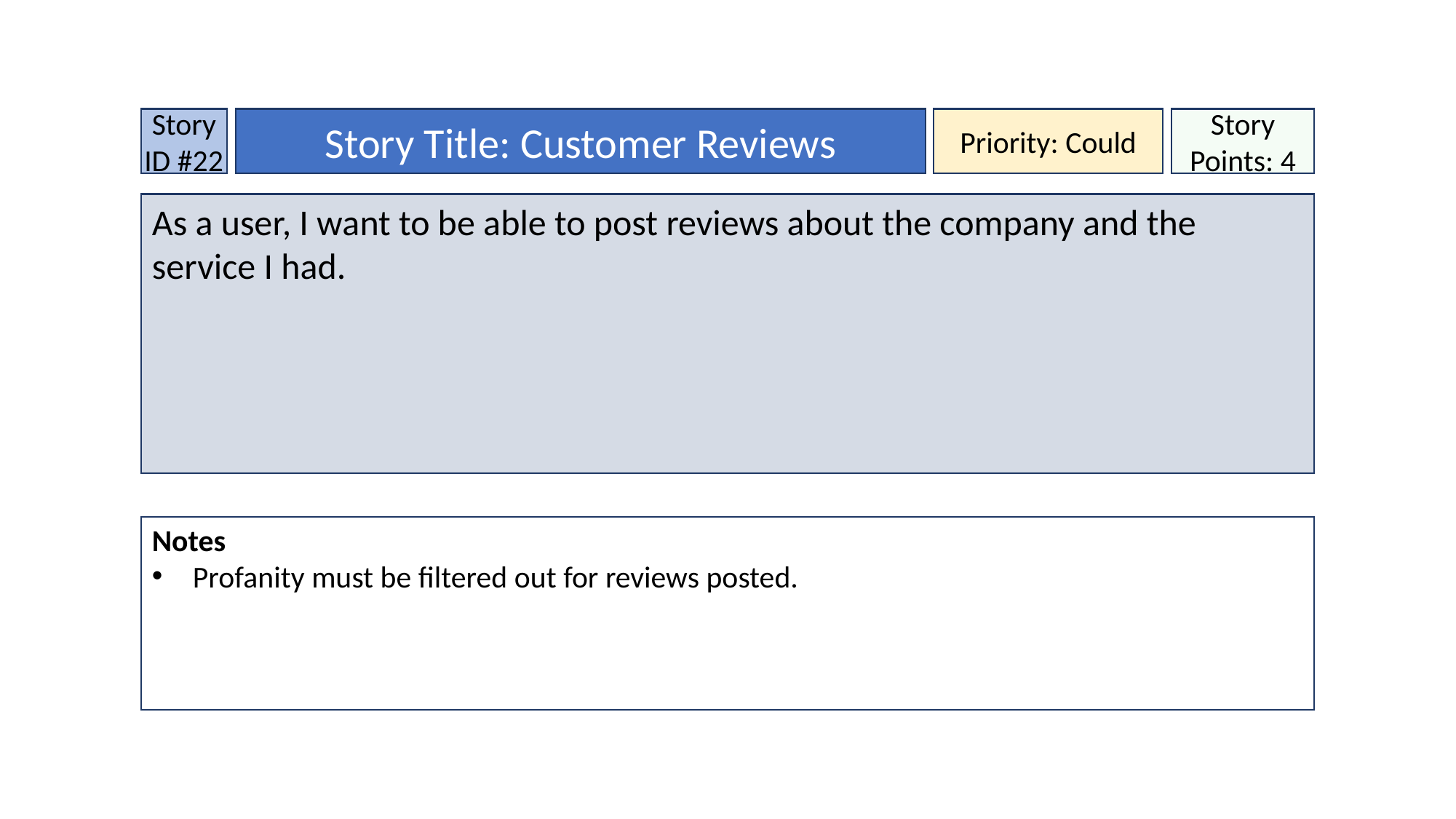

Story ID #22
Story Title: Customer Reviews
Priority: Could
Story Points: 4
As a user, I want to be able to post reviews about the company and the service I had.
Notes
Profanity must be filtered out for reviews posted.